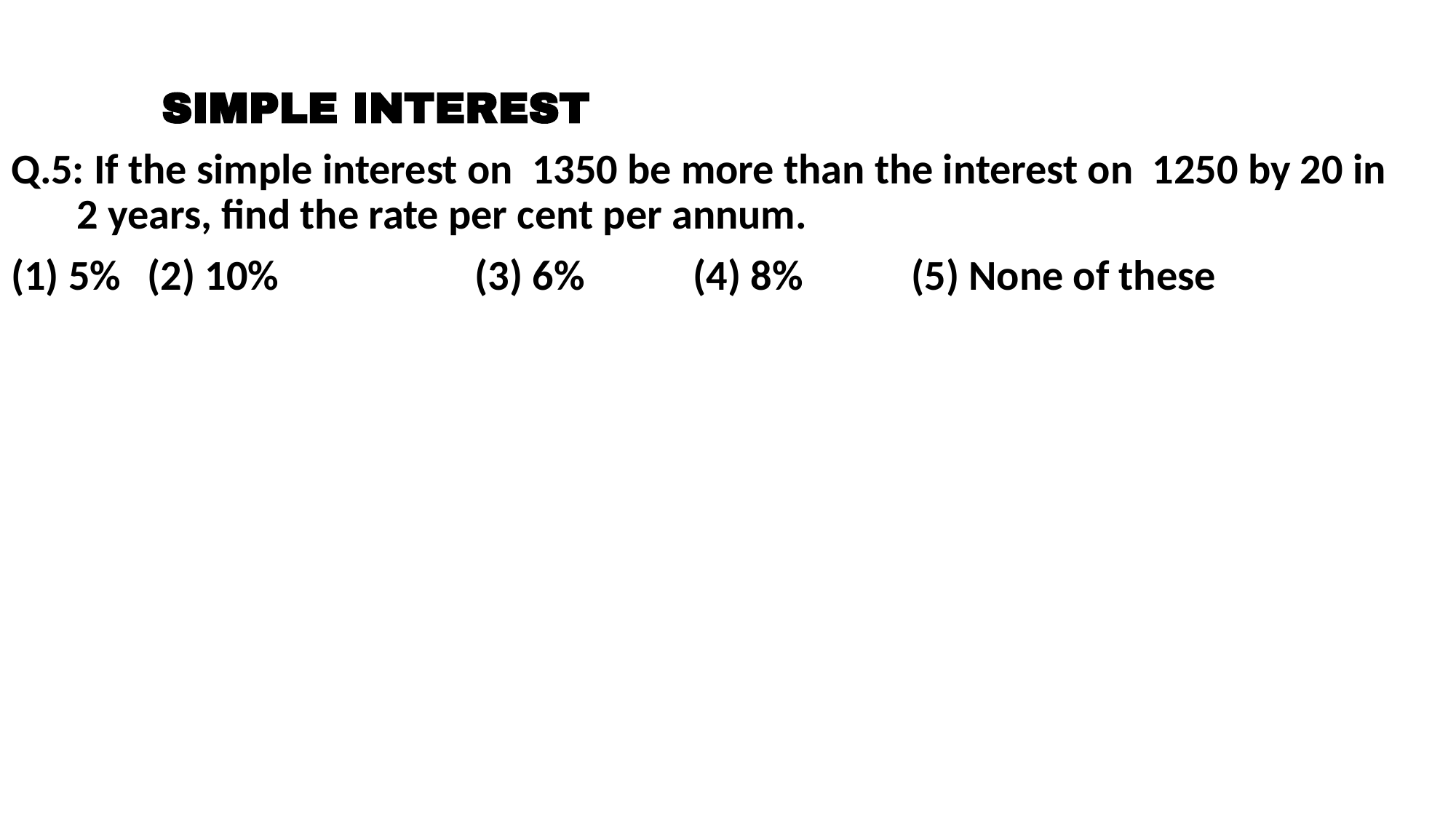

SIMPLE INTEREST
Q.5: If the simple interest on  1350 be more than the interest on  1250 by 20 in     2 years, find the rate per cent per annum.
(1) 5% 	(2) 10% 		(3) 6% 	(4) 8% 	(5) None of these